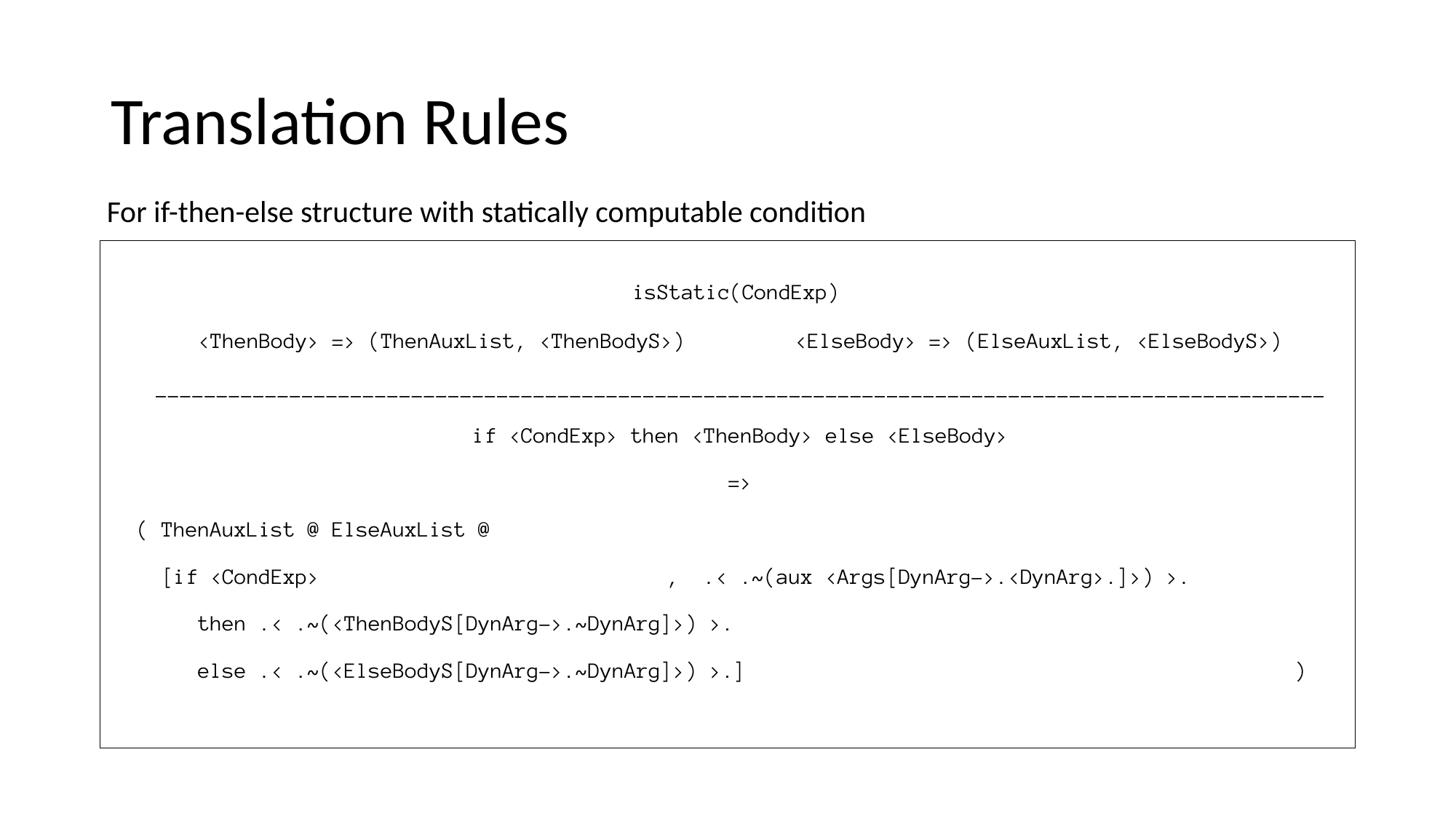

# Translation Rules
For if-then-else structure with statically computable condition
isStatic(CondExp)
<ThenBody> => (ThenAuxList, <ThenBodyS>)         <ElseBody> => (ElseAuxList, <ElseBodyS>)
________________________________________________________________________________________________
if <CondExp> then <ThenBody> else <ElseBody>
=>
( ThenAuxList @ ElseAuxList @
  [if <CondExp> 	                           ,  .< .~(aux <Args[DynArg->.<DynArg>.]>) >.
     then .< .~(<ThenBodyS[DynArg->.~DynArg]>) >.
     else .< .~(<ElseBodyS[DynArg->.~DynArg]>) >.]                                             )